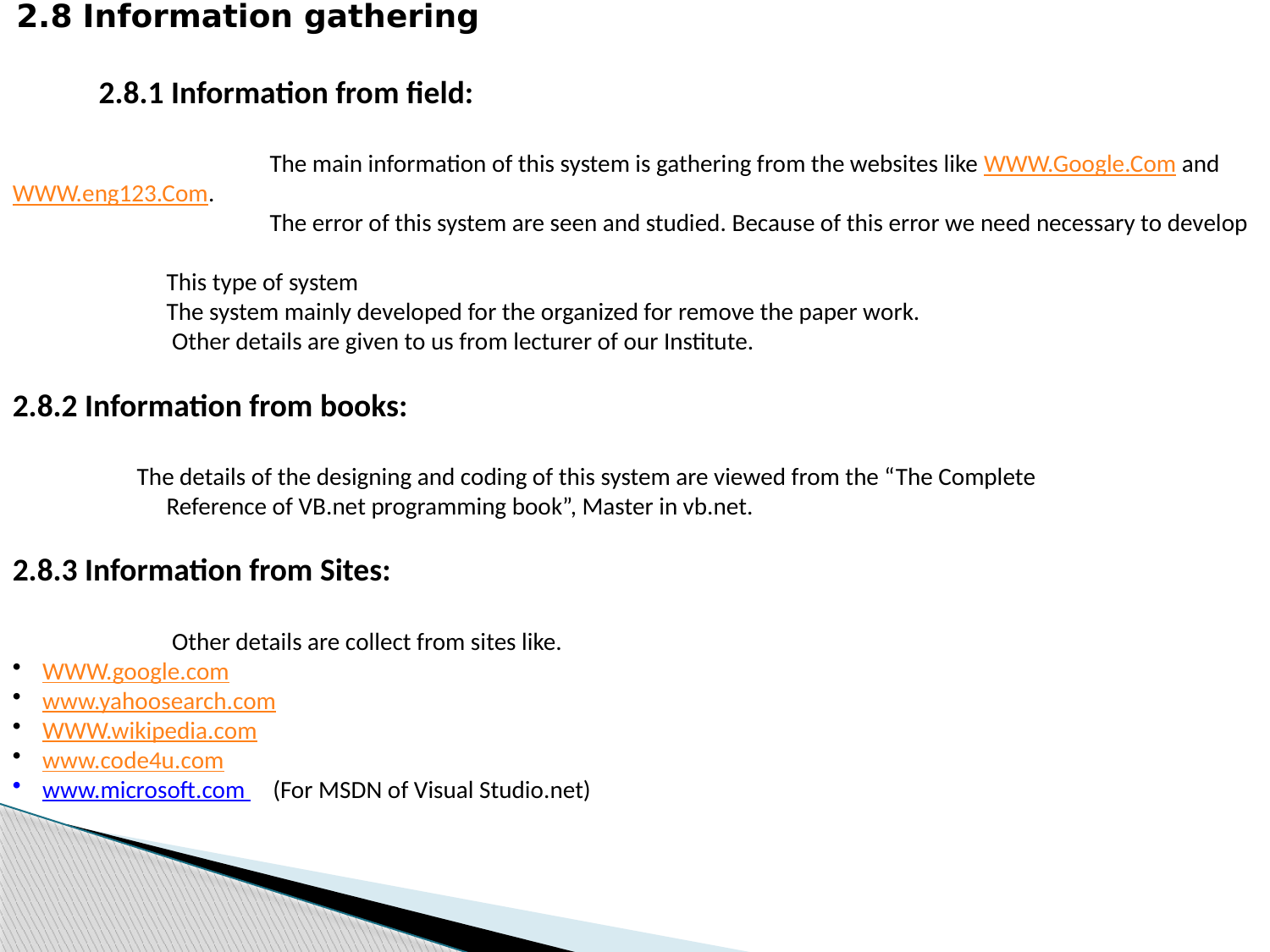

2.8 Information gathering

            2.8.1 Information from field:

 	The main information of this system is gathering from the websites like WWW.Google.Com and   WWW.eng123.Com.
        	The error of this system are seen and studied. Because of this error we need necessary to develop
                            This type of system
                            The system mainly developed for the organized for remove the paper work.
                             Other details are given to us from lecturer of our Institute.

2.8.2 Information from books:

                            The details of the designing and coding of this system are viewed from the “The Complete
                            Reference of VB.net programming book”, Master in vb.net.

2.8.3 Information from Sites:

                             Other details are collect from sites like.
WWW.google.com
www.yahoosearch.com
WWW.wikipedia.com
www.code4u.com
www.microsoft.com     (For MSDN of Visual Studio.net)